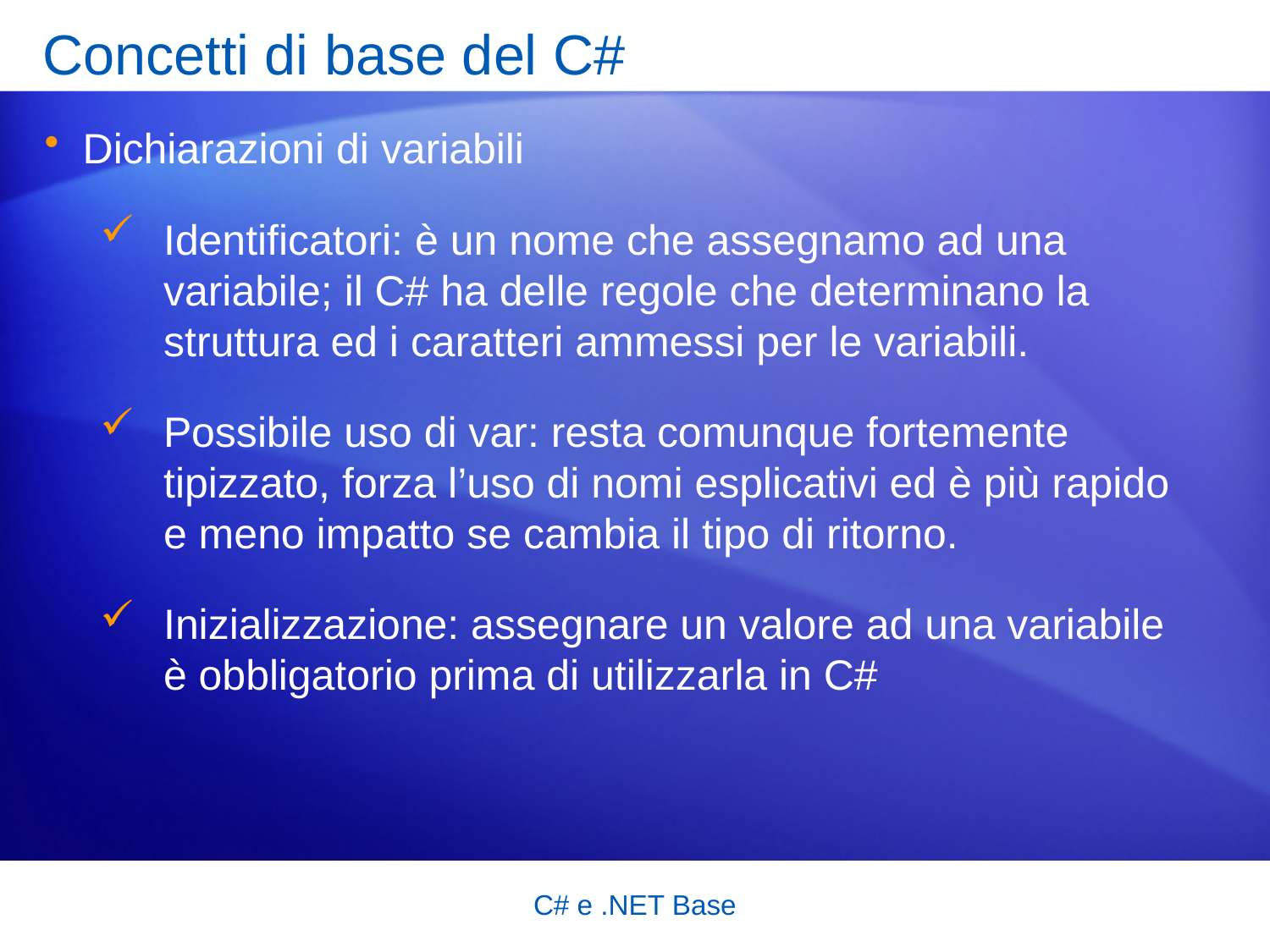

# Concetti di base del C#
Dichiarazioni di variabili
Identificatori: è un nome che assegnamo ad una variabile; il C# ha delle regole che determinano la struttura ed i caratteri ammessi per le variabili.
Possibile uso di var: resta comunque fortemente tipizzato, forza l’uso di nomi esplicativi ed è più rapido e meno impatto se cambia il tipo di ritorno.
Inizializzazione: assegnare un valore ad una variabile è obbligatorio prima di utilizzarla in C#

C# e .NET Base